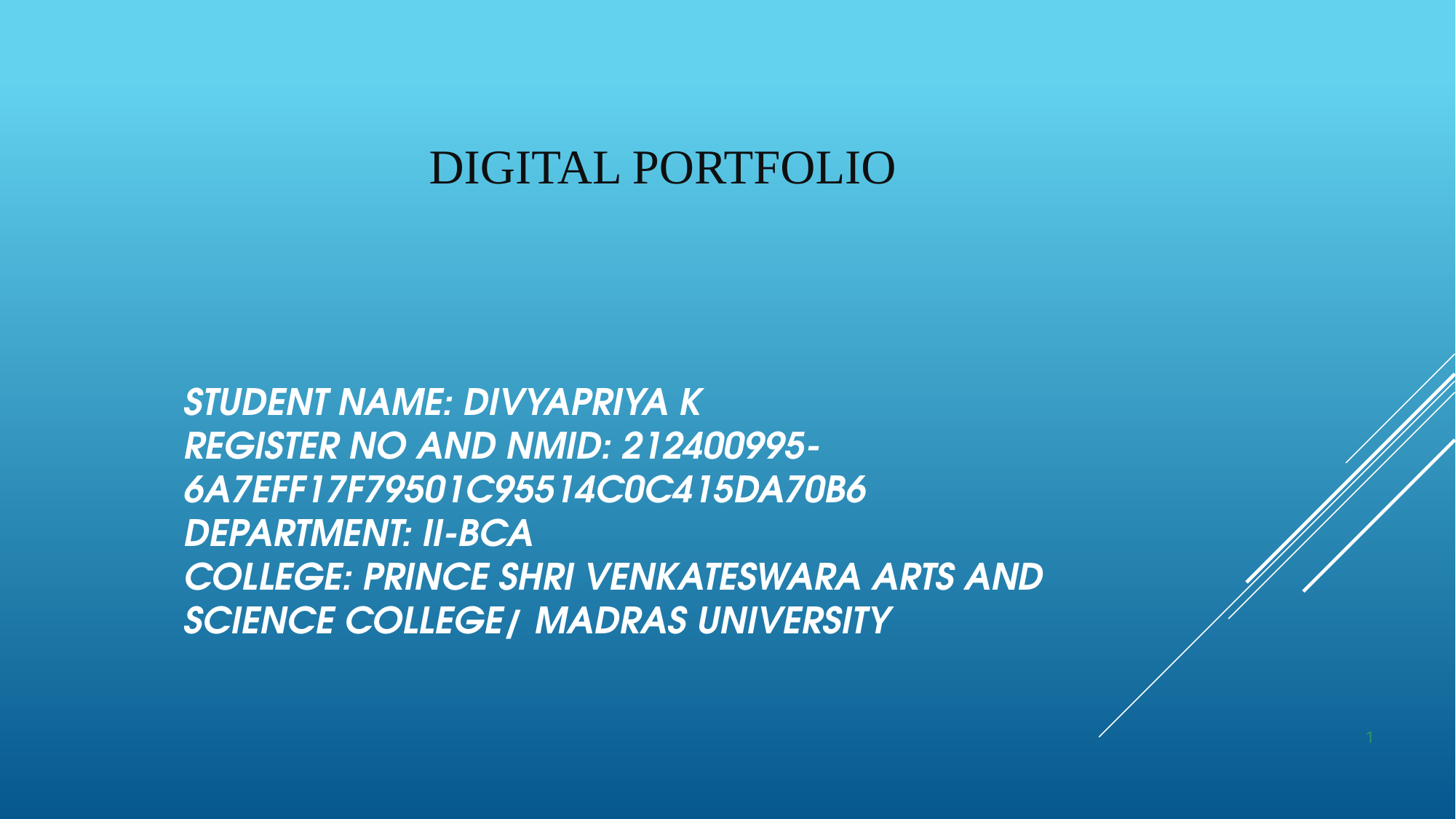

# DIGITAL PORTFOLIO
STUDENT NAME: DIVYAPRIYA K
REGISTER NO AND NMID: 212400995-6A7EFF17F79501C95514C0C415DA70B6
DEPARTMENT: II-BCA
COLLEGE: PRINCE SHRI VENKATESWARA ARTS AND SCIENCE COLLEGE/ MADRAS UNIVERSITY

1